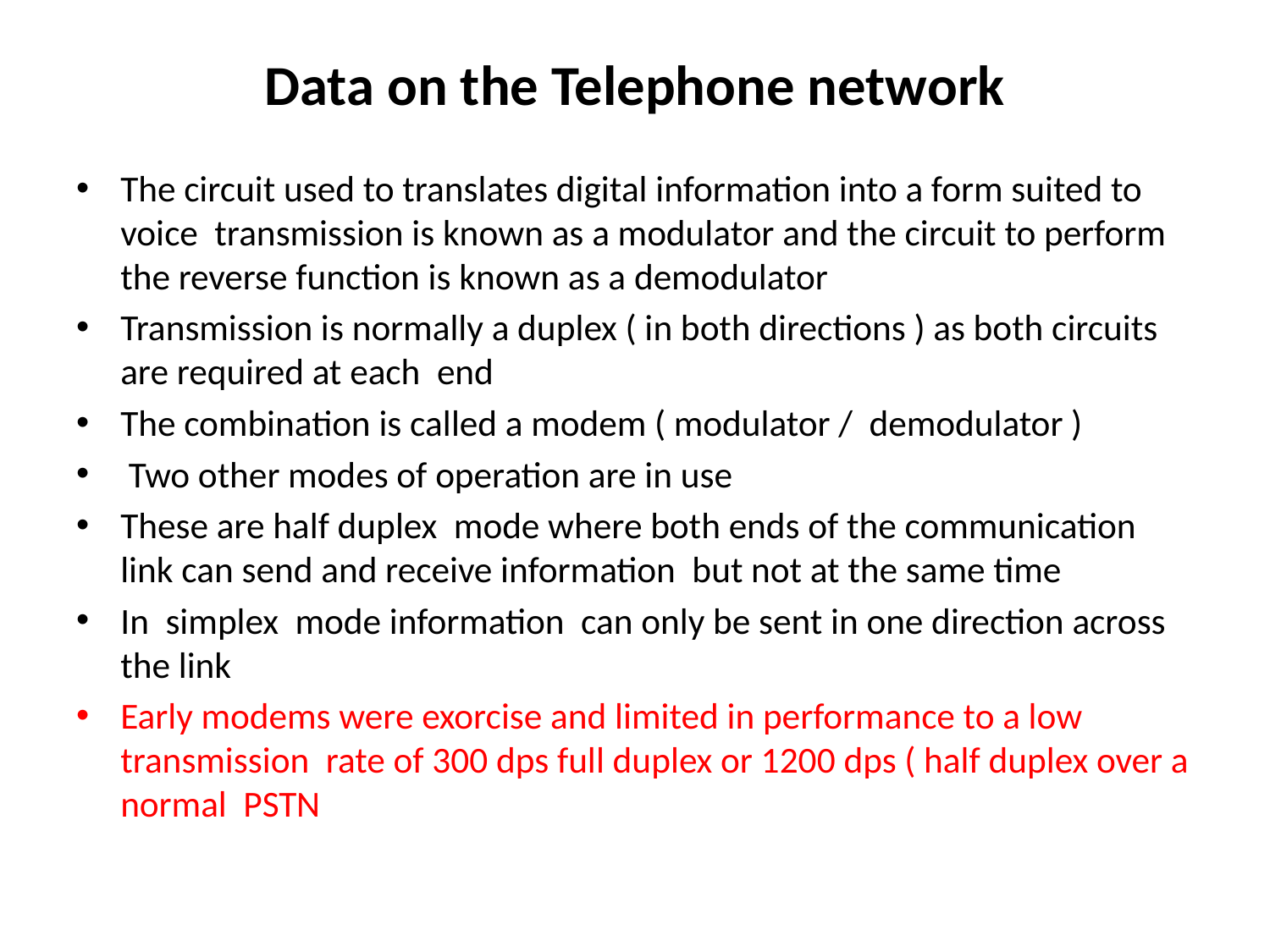

# Data on the Telephone network
The circuit used to translates digital information into a form suited to voice  transmission is known as a modulator and the circuit to perform the reverse function is known as a demodulator
Transmission is normally a duplex ( in both directions ) as both circuits are required at each  end
The combination is called a modem ( modulator /  demodulator )
 Two other modes of operation are in use
These are half duplex  mode where both ends of the communication link can send and receive information  but not at the same time
In  simplex  mode information  can only be sent in one direction across the link
Early modems were exorcise and limited in performance to a low transmission  rate of 300 dps full duplex or 1200 dps ( half duplex over a normal  PSTN